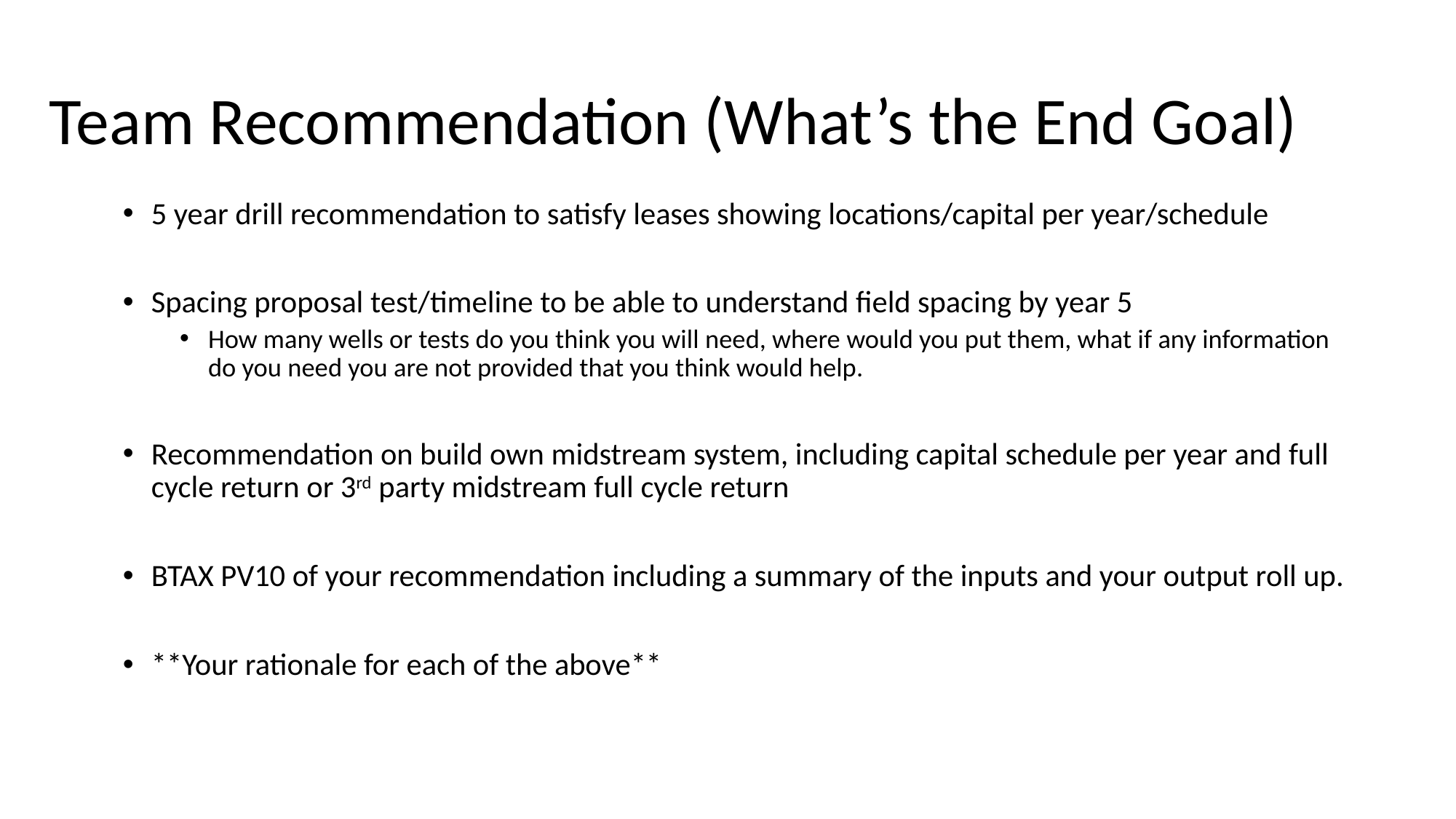

# Team Recommendation (What’s the End Goal)
5 year drill recommendation to satisfy leases showing locations/capital per year/schedule

Spacing proposal test/timeline to be able to understand field spacing by year 5
How many wells or tests do you think you will need, where would you put them, what if any information do you need you are not provided that you think would help.

Recommendation on build own midstream system, including capital schedule per year and full cycle return or 3rd party midstream full cycle return

BTAX PV10 of your recommendation including a summary of the inputs and your output roll up.

**Your rationale for each of the above**